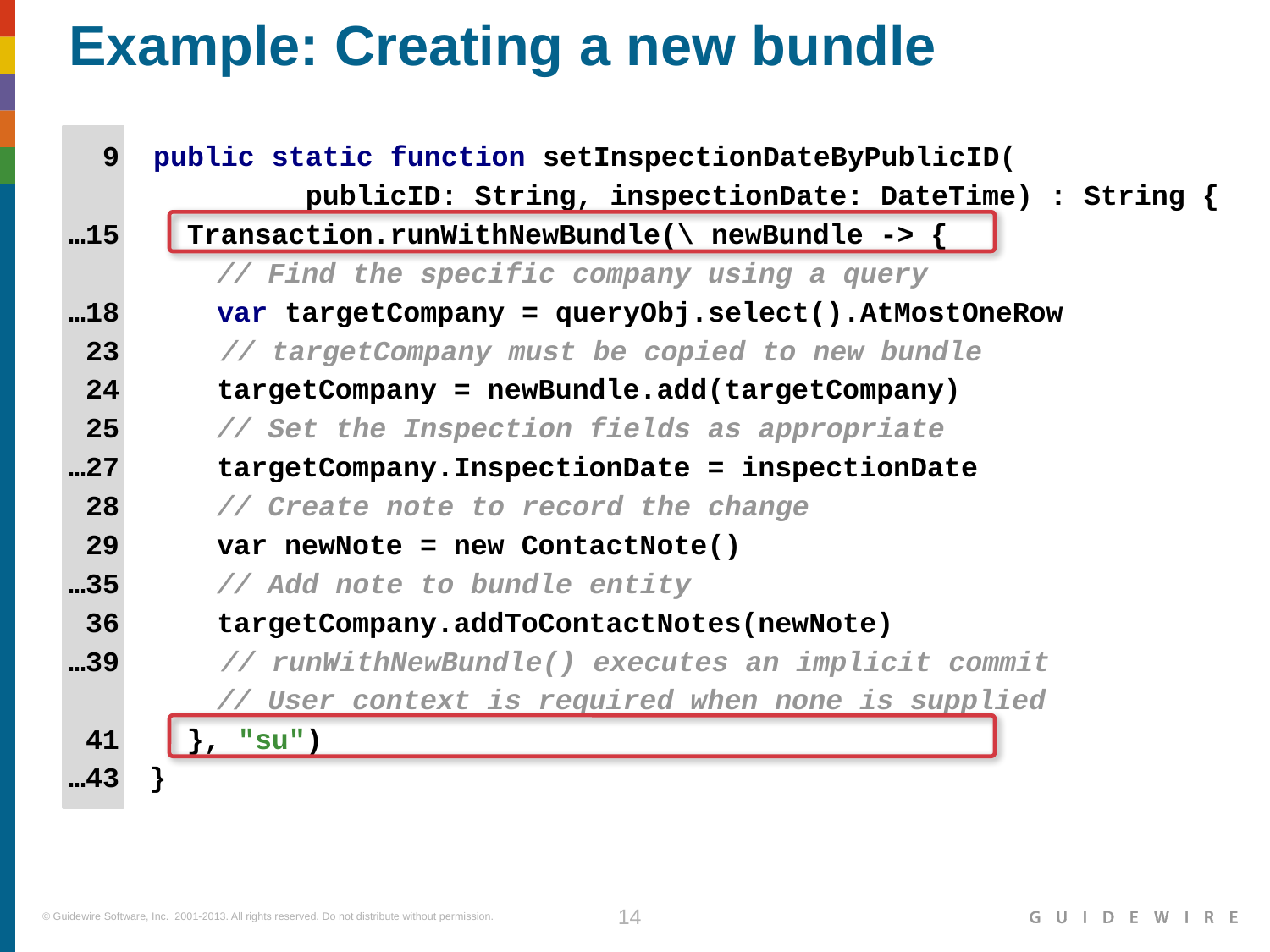

# Example: Creating a new bundle
  9  public static function setInspectionDateByPublicID(
              publicID: String, inspectionDate: DateTime) : String {
…15    Transaction.runWithNewBundle(\ newBundle -> {
	    // Find the specific company using a query
…18 	    var targetCompany = queryObj.select().AtMostOneRow
 23      // targetCompany must be copied to new bundle
 24 	    targetCompany = newBundle.add(targetCompany)
 25	    // Set the Inspection fields as appropriate
…27 	    targetCompany.InspectionDate = inspectionDate
 28	    // Create note to record the change
 29 	    var newNote = new ContactNote()
…35 	    // Add note to bundle entity
 36 	    targetCompany.addToContactNotes(newNote)
…39      // runWithNewBundle() executes an implicit commit
	    // User context is required when none is supplied
 41    }, "su")
…43	}